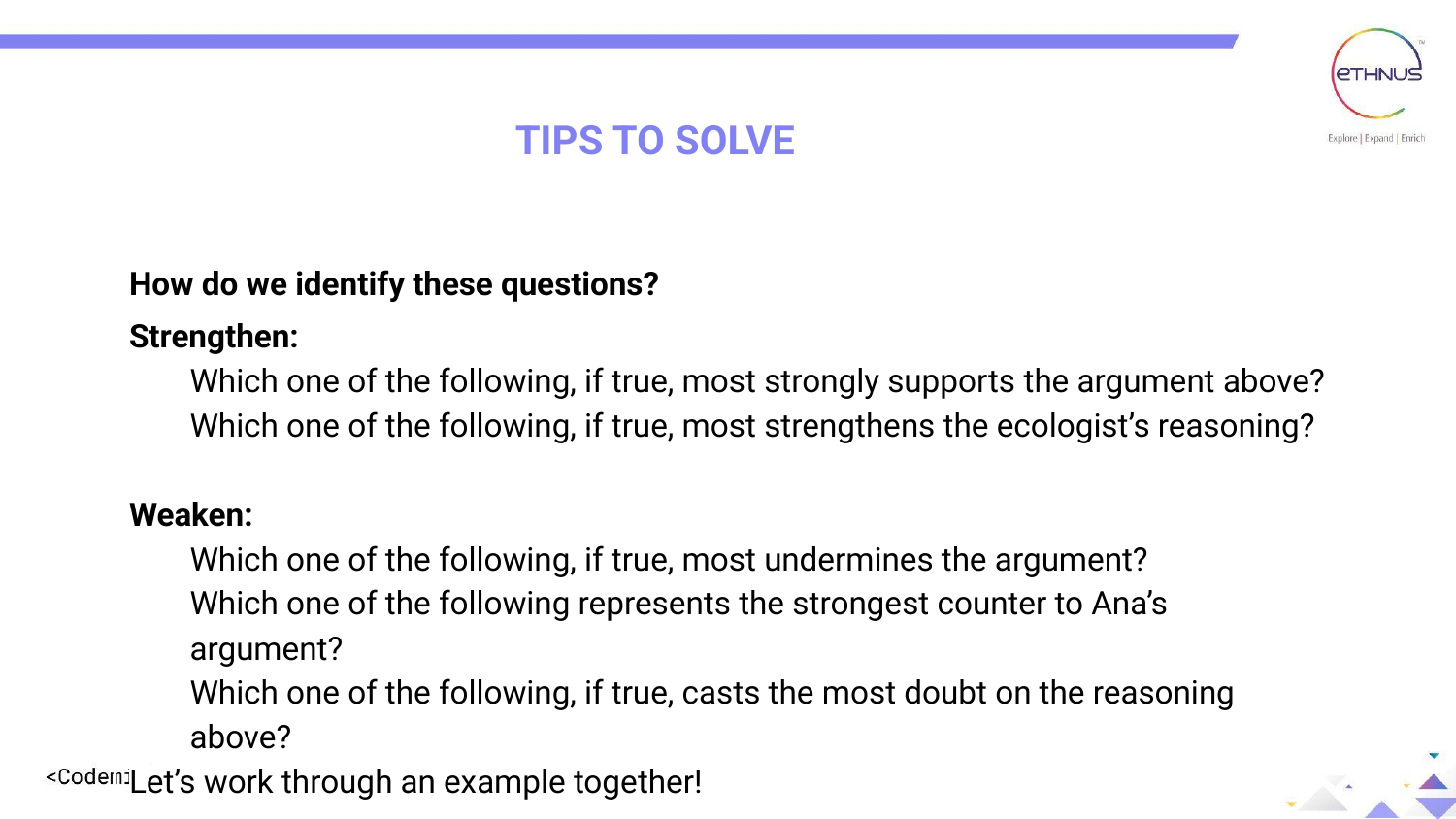

TIPS TO SOLVE
How do we identify these questions?
Strengthen:
Which one of the following, if true, most strongly supports the argument above?
Which one of the following, if true, most strengthens the ecologist’s reasoning?

Weaken:
Which one of the following, if true, most undermines the argument?
Which one of the following represents the strongest counter to Ana’s argument?
Which one of the following, if true, casts the most doubt on the reasoning above?
Let’s work through an example together!